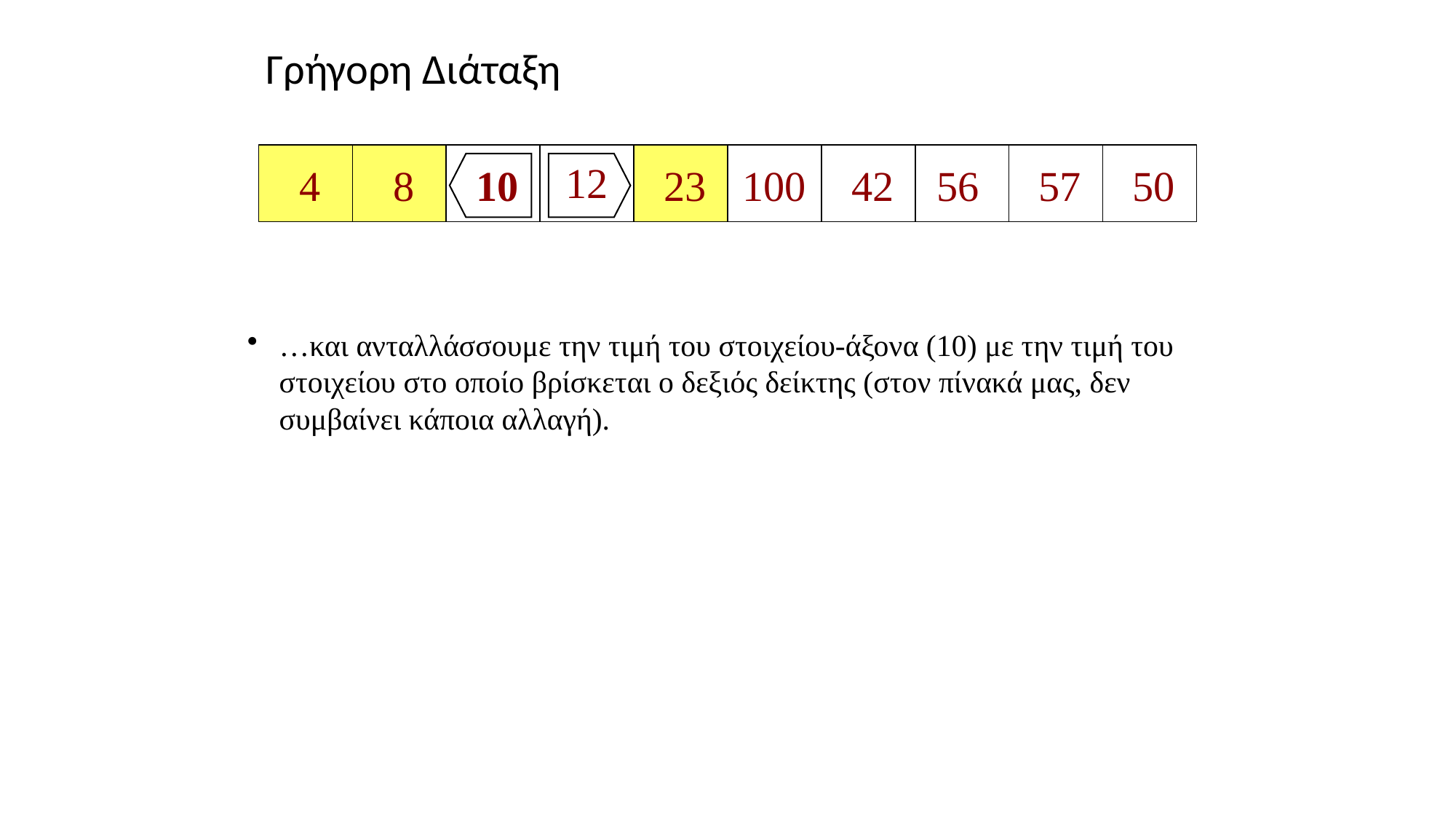

# Γρήγορη Διάταξη

12
4
8
10
23
100
42
56
57
50
…και ανταλλάσσουμε την τιμή του στοιχείου-άξονα (10) με την τιμή του στοιχείου στο οποίο βρίσκεται ο δεξιός δείκτης (στον πίνακά μας, δεν συμβαίνει κάποια αλλαγή).